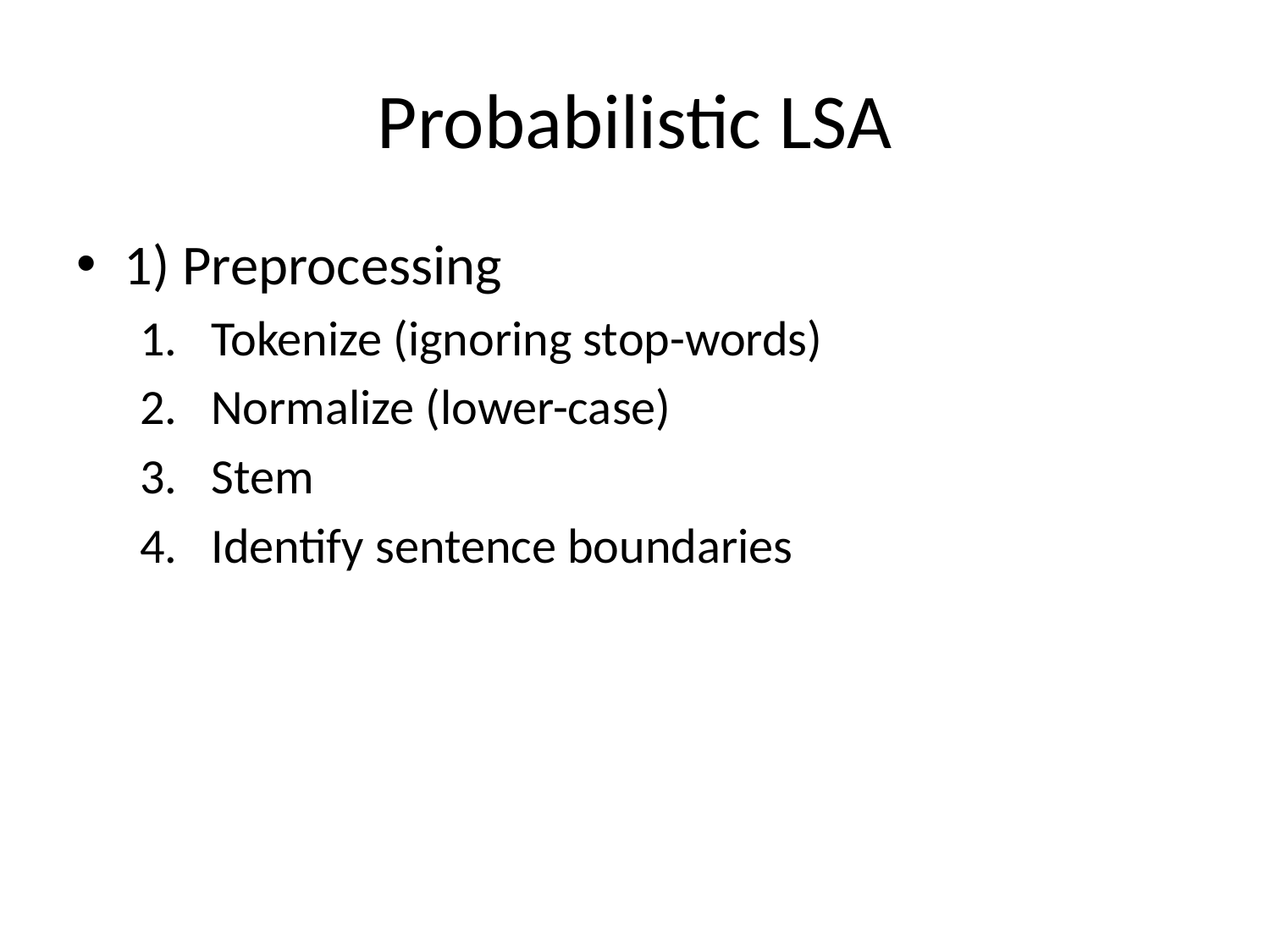

# Probabilistic LSA
1) Preprocessing
Tokenize (ignoring stop-words)
Normalize (lower-case)
Stem
Identify sentence boundaries